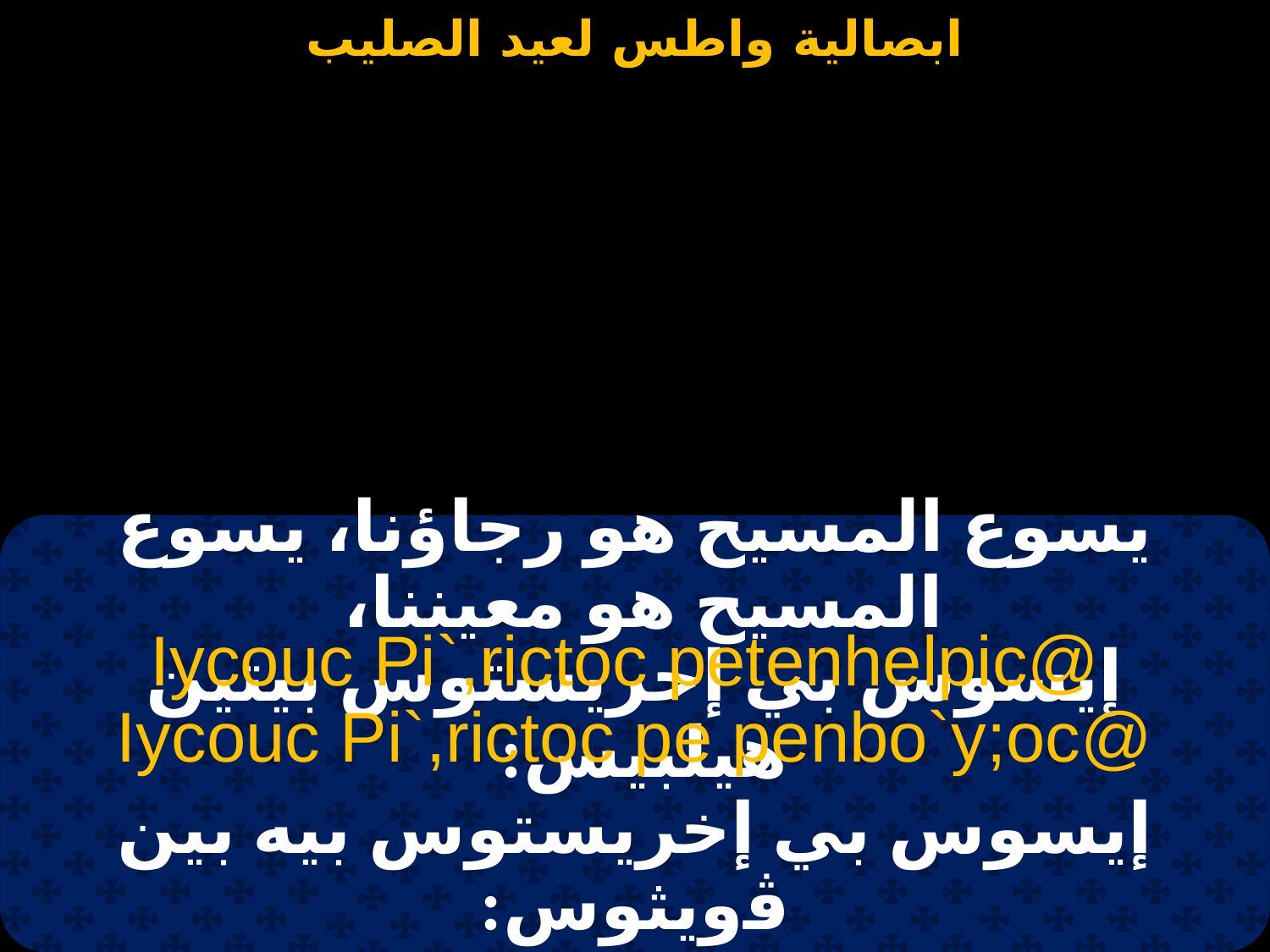

#
يسوع المسيح هو رجاؤنا، يسوع المسيح هو معيننا،
Iycouc Pi`,rictoc petenhelpic@
Iycouc Pi`,rictoc pe penbo`y;oc@
إيسوس بي إخريستوس بيتين هيلبيس:
إيسوس بي إخريستوس بيه بين ﭬويثوس: